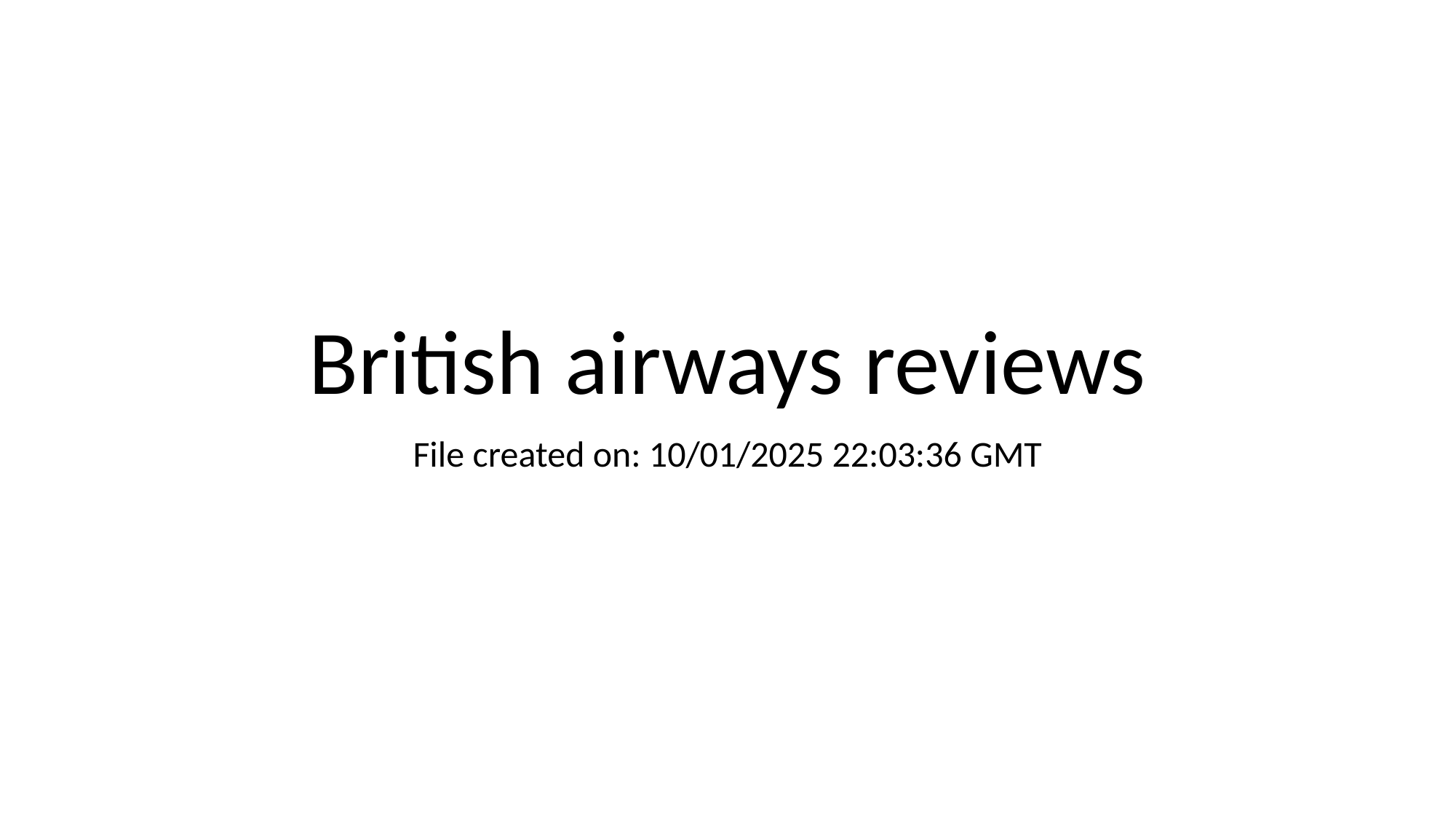

# British airways reviews
File created on: 10/01/2025 22:03:36 GMT